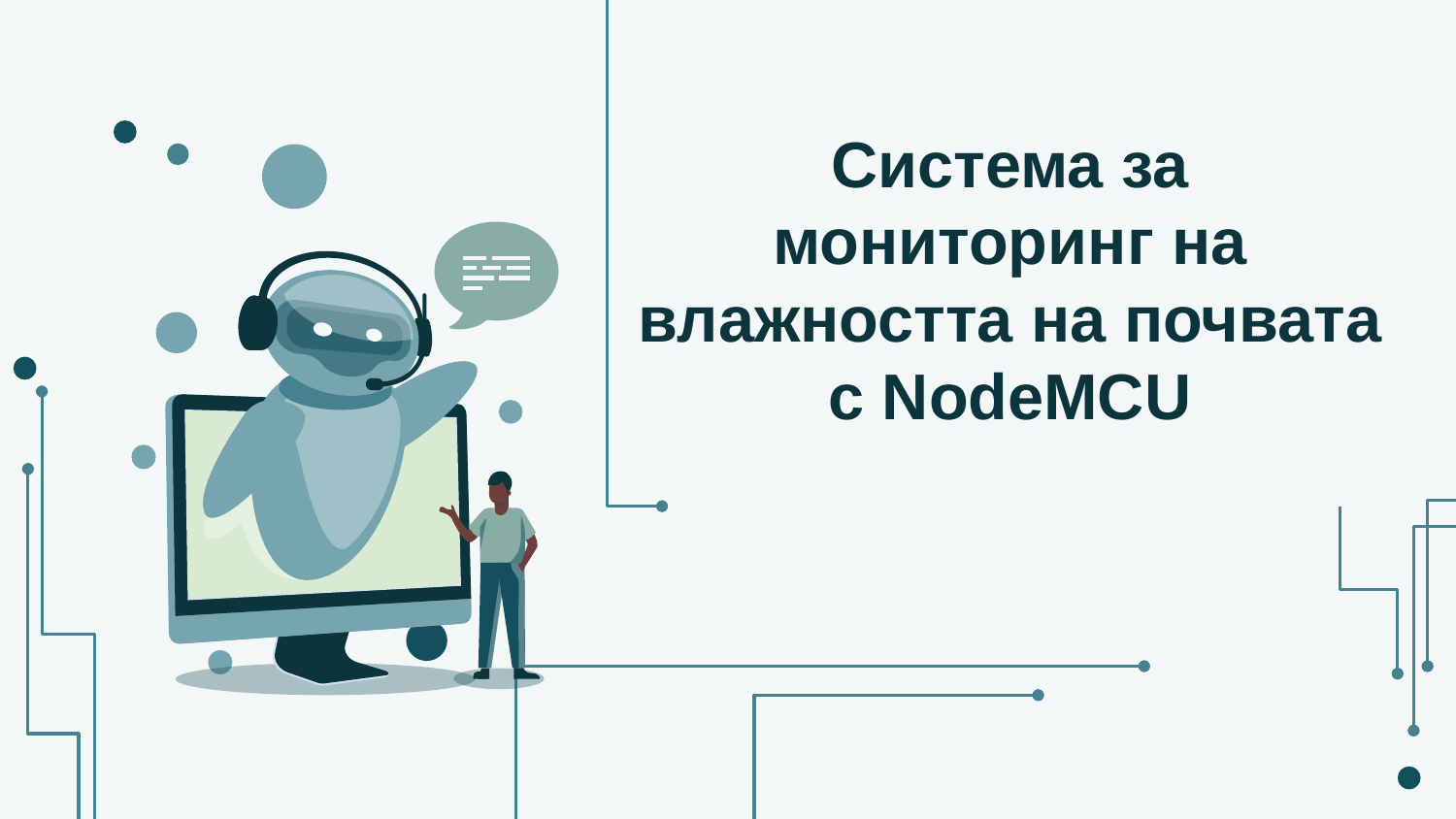

# Система за мониторинг на влажността на почвата с NodeMCU